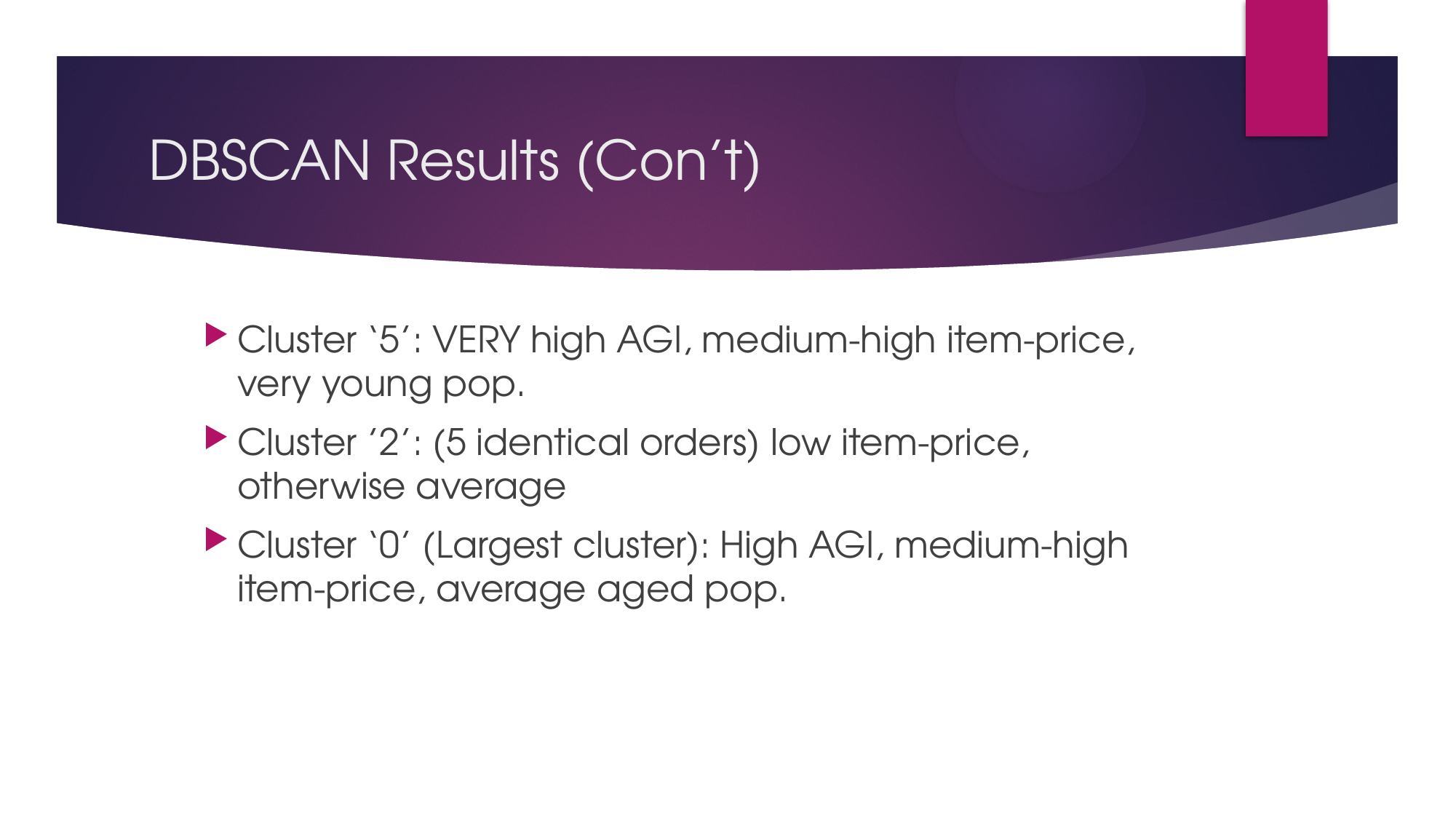

# DBSCAN Results (Con’t)
Cluster ‘5’: VERY high AGI, medium-high item-price, very young pop.
Cluster ’2’: (5 identical orders) low item-price, otherwise average
Cluster ‘0’ (Largest cluster): High AGI, medium-high item-price, average aged pop.